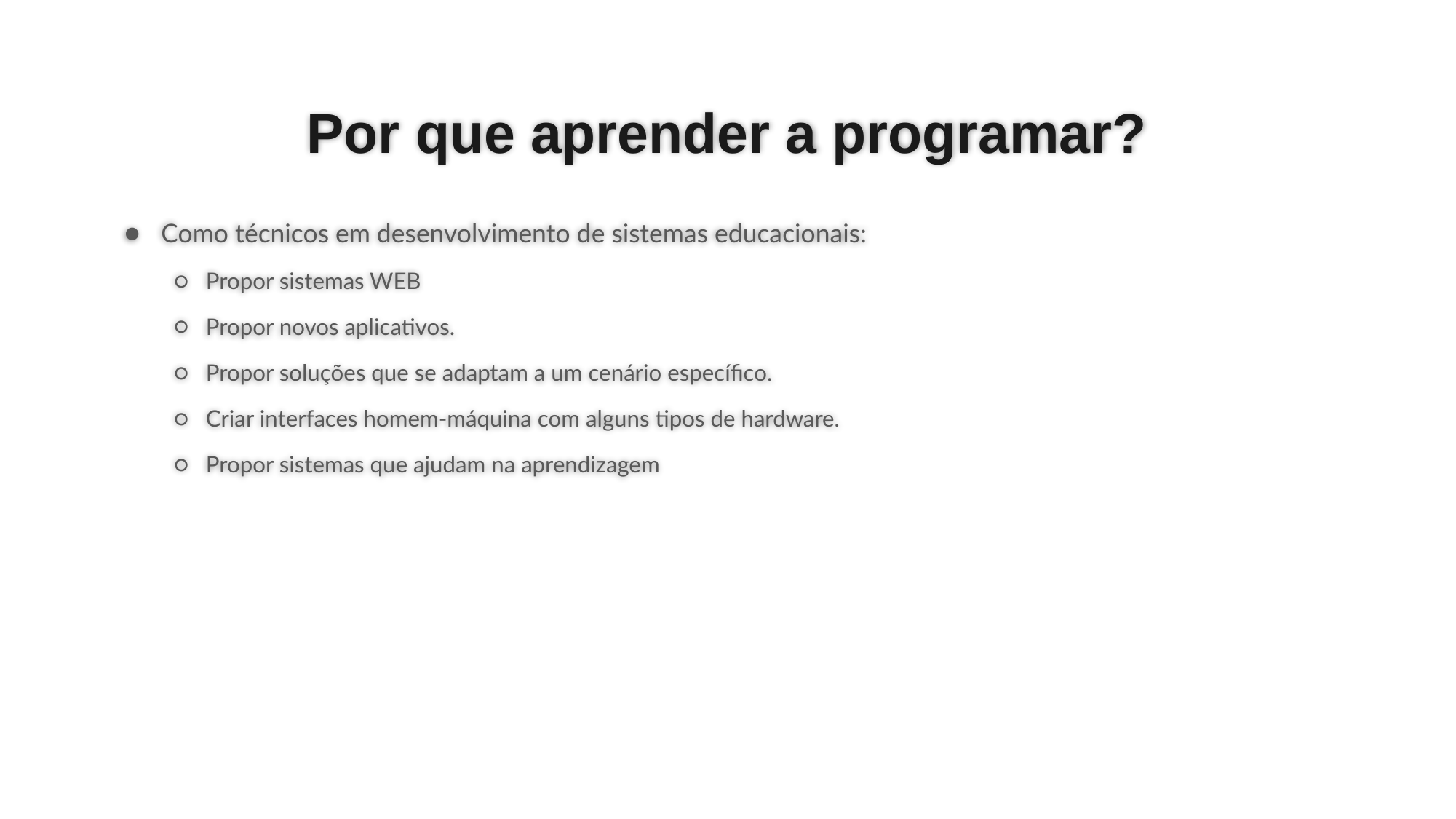

# Por que aprender a programar?
Como técnicos em desenvolvimento de sistemas educacionais:
Propor sistemas WEB
Propor novos aplicativos.
Propor soluções que se adaptam a um cenário específico.
Criar interfaces homem-máquina com alguns tipos de hardware.
Propor sistemas que ajudam na aprendizagem